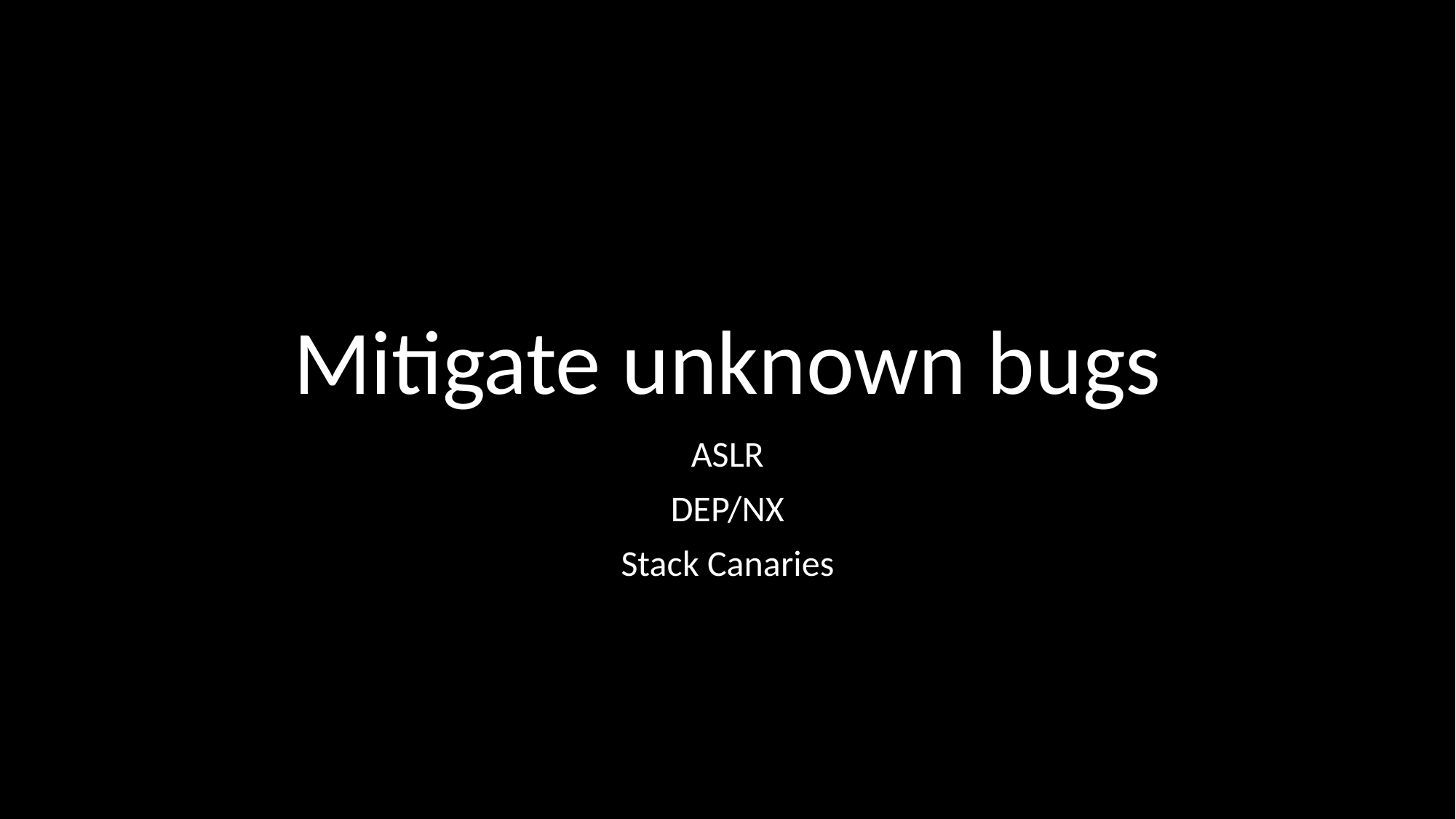

# Mitigate unknown bugs
ASLR
DEP/NX
Stack Canaries